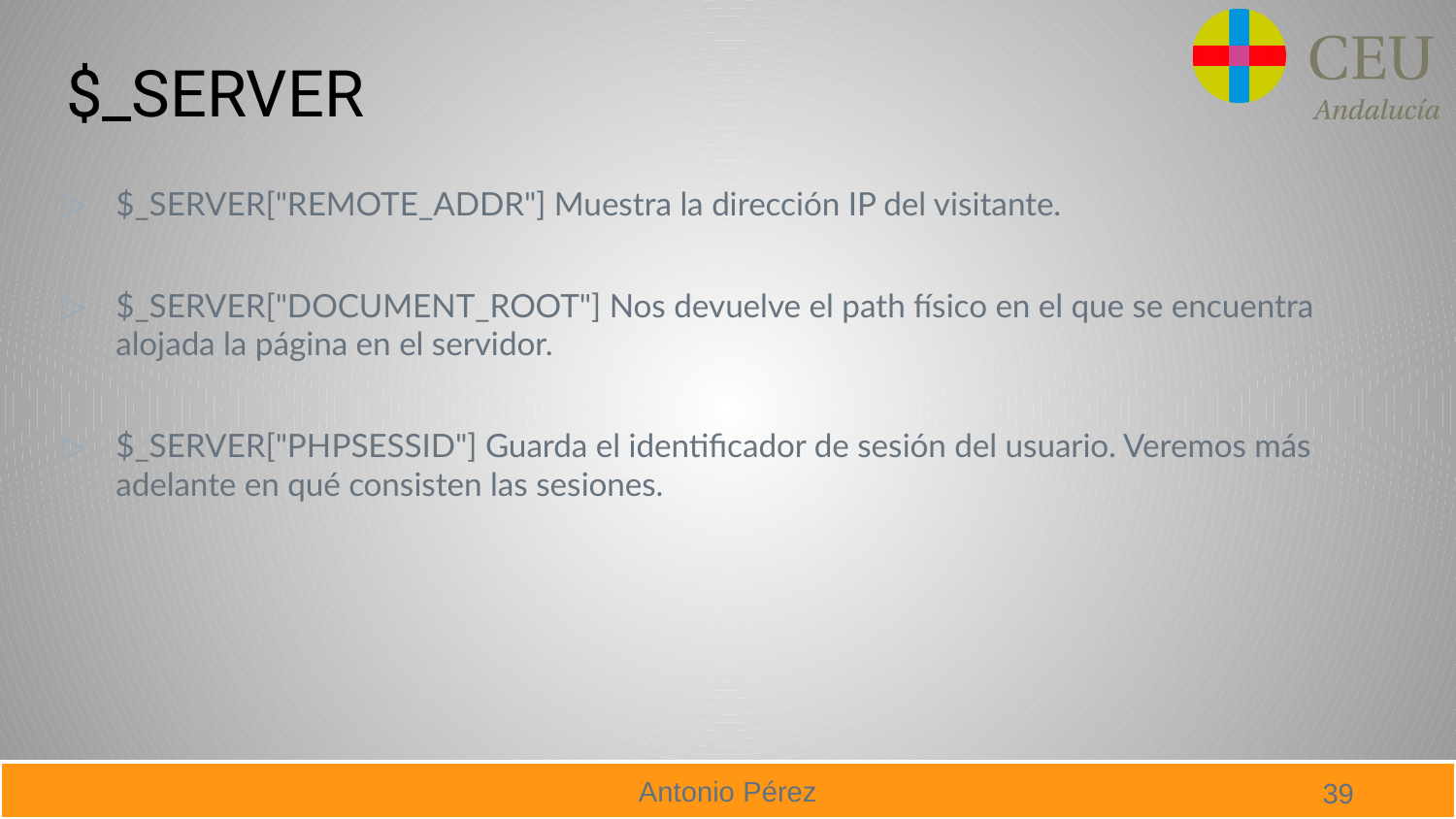

# $_SERVER
$_SERVER["REMOTE_ADDR"] Muestra la dirección IP del visitante.

$_SERVER["DOCUMENT_ROOT"] Nos devuelve el path físico en el que se encuentra alojada la página en el servidor.

$_SERVER["PHPSESSID"] Guarda el identificador de sesión del usuario. Veremos más adelante en qué consisten las sesiones.
39